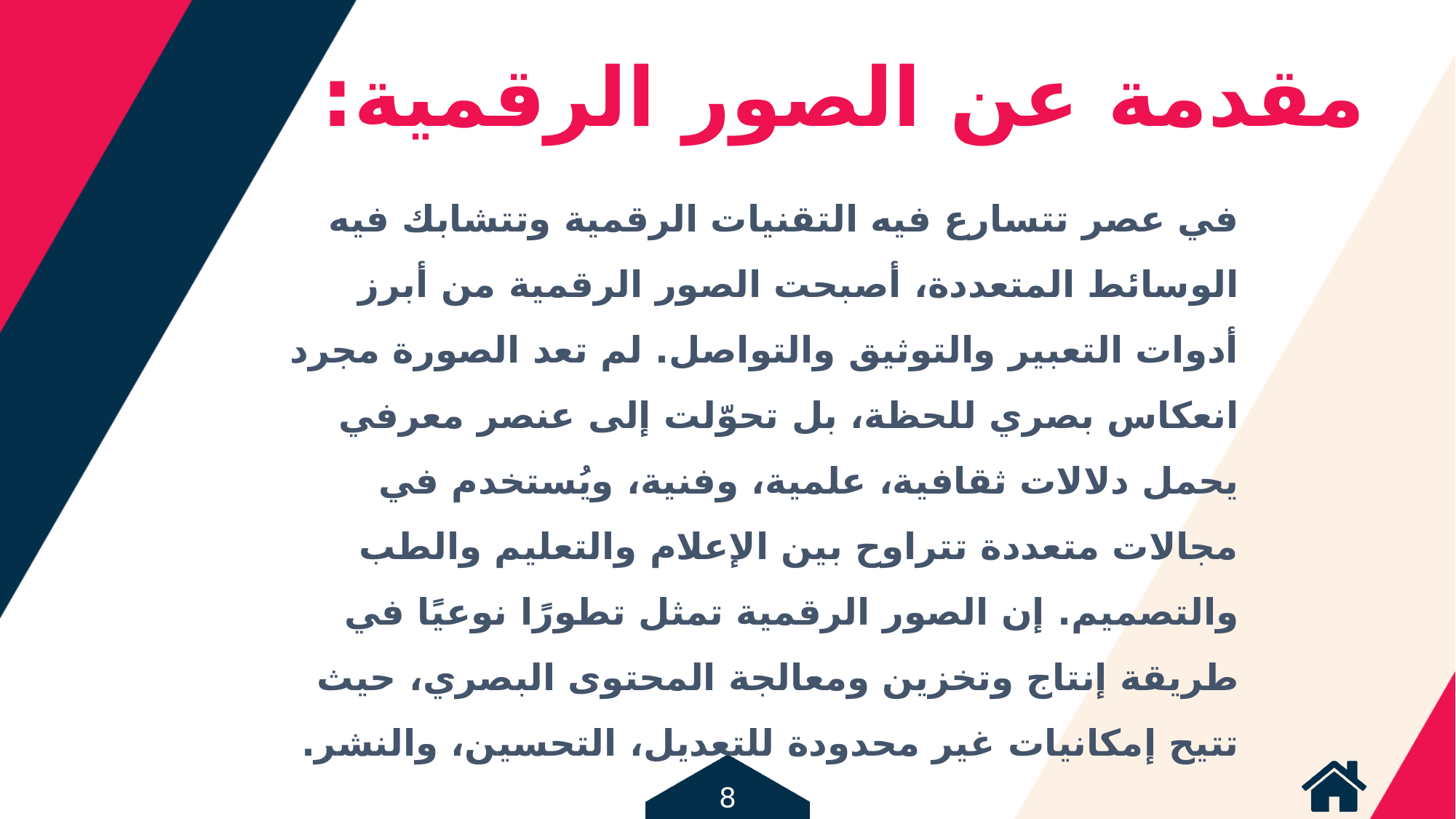

مقدمة عن الصور الرقمية:
في عصر تتسارع فيه التقنيات الرقمية وتتشابك فيه الوسائط المتعددة، أصبحت الصور الرقمية من أبرز أدوات التعبير والتوثيق والتواصل. لم تعد الصورة مجرد انعكاس بصري للحظة، بل تحوّلت إلى عنصر معرفي يحمل دلالات ثقافية، علمية، وفنية، ويُستخدم في مجالات متعددة تتراوح بين الإعلام والتعليم والطب والتصميم. إن الصور الرقمية تمثل تطورًا نوعيًا في طريقة إنتاج وتخزين ومعالجة المحتوى البصري، حيث تتيح إمكانيات غير محدودة للتعديل، التحسين، والنشر.
8